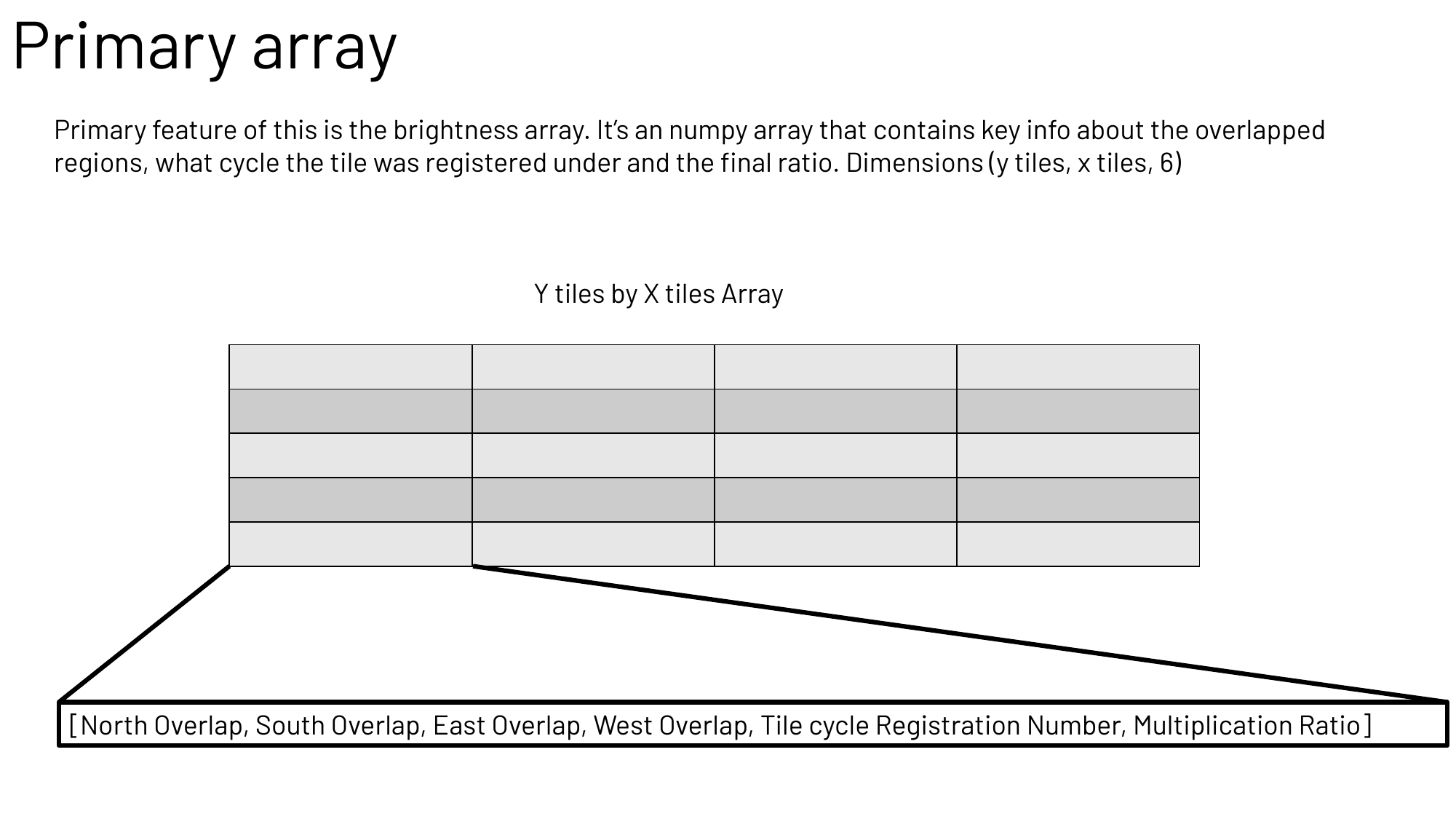

# Primary array
Primary feature of this is the brightness array. It’s an numpy array that contains key info about the overlapped regions, what cycle the tile was registered under and the final ratio. Dimensions (y tiles, x tiles, 6)

Y tiles by X tiles Array
|  |  |  |  |
| --- | --- | --- | --- |
|  |  |  |  |
|  |  |  |  |
|  |  |  |  |
|  |  |  |  |
[North Overlap, South Overlap, East Overlap, West Overlap, Tile cycle Registration Number, Multiplication Ratio]